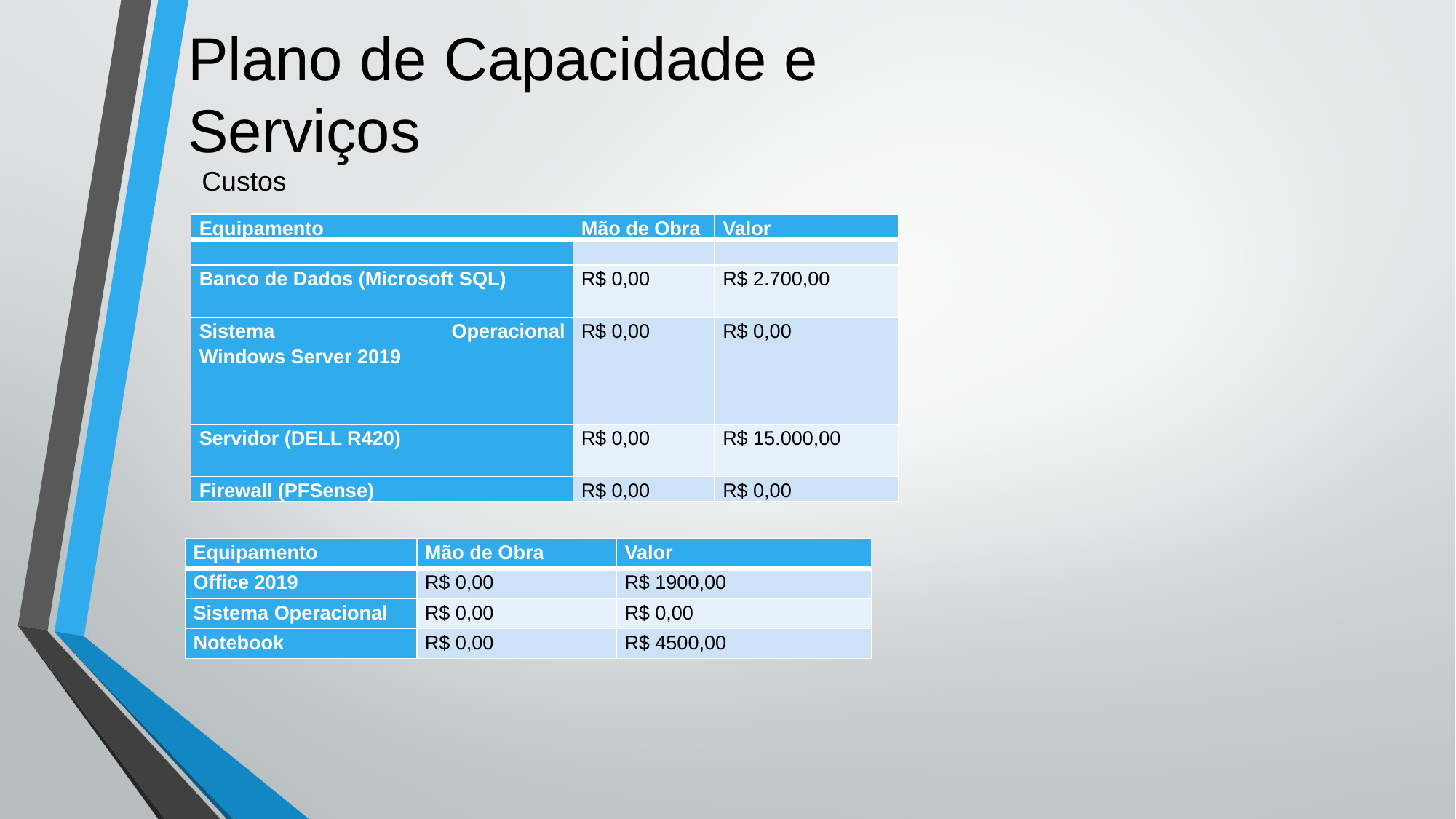

# Plano de Capacidade e Serviços
Custos
| Equipamento | Mão de Obra | Valor |
| --- | --- | --- |
|  |  |  |
| Banco de Dados (Microsoft SQL) | R$ 0,00 | R$ 2.700,00 |
| Sistema Operacional Windows Server 2019 | R$ 0,00 | R$ 0,00 |
| Servidor (DELL R420) | R$ 0,00 | R$ 15.000,00 |
| Firewall (PFSense) | R$ 0,00 | R$ 0,00 |
| Equipamento | Mão de Obra | Valor |
| --- | --- | --- |
| Office 2019 | R$ 0,00 | R$ 1900,00 |
| Sistema Operacional | R$ 0,00 | R$ 0,00 |
| Notebook | R$ 0,00 | R$ 4500,00 |